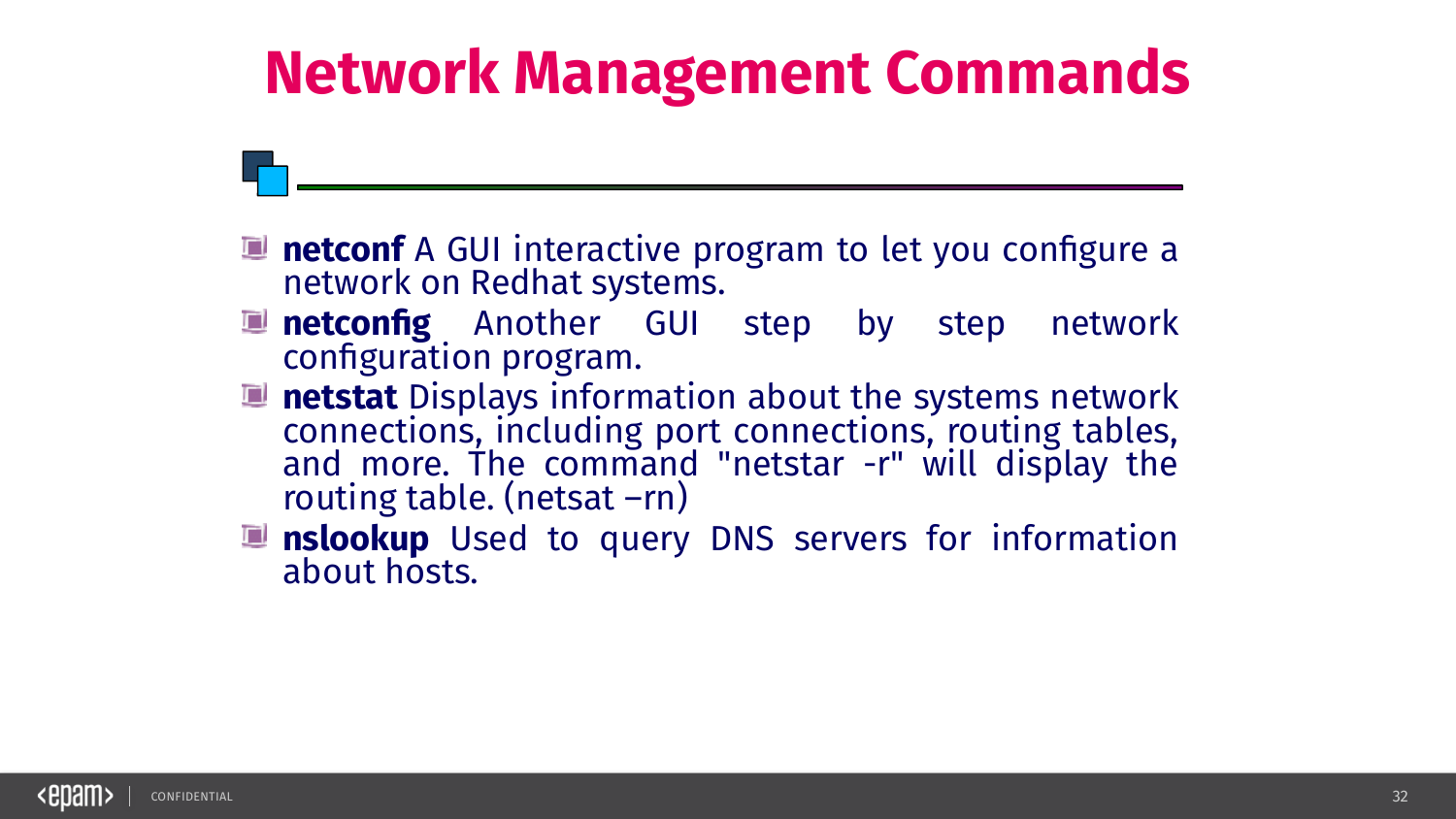

# Network Management Commands

netconf A GUI interactive program to let you configure a network on Redhat systems.
netconfig Another GUI step by step network configuration program.
netstat Displays information about the systems network connections, including port connections, routing tables, and more. The command "netstar -r" will display the routing table. (netsat –rn)
nslookup Used to query DNS servers for information about hosts.